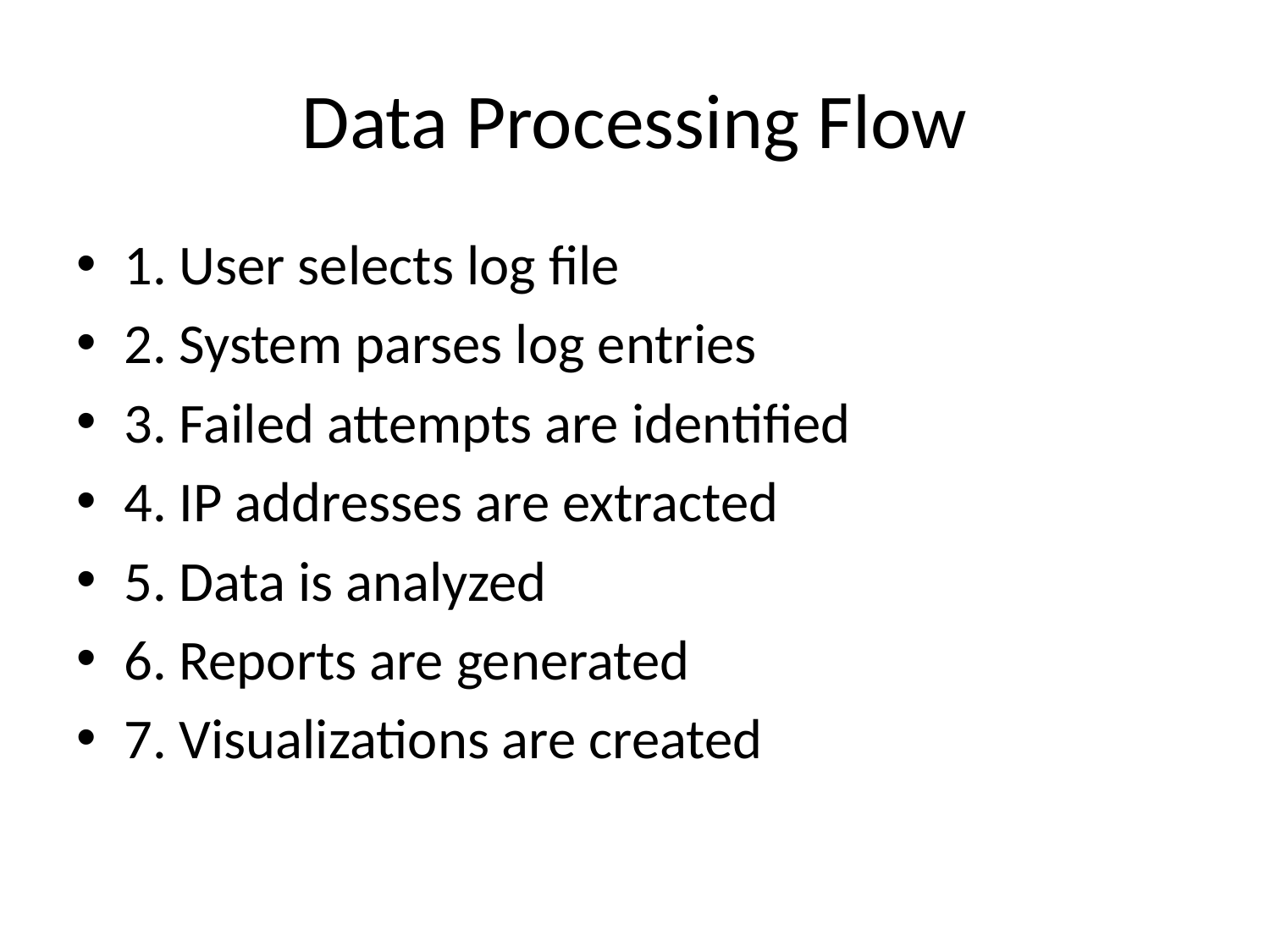

# Data Processing Flow
1. User selects log file
2. System parses log entries
3. Failed attempts are identified
4. IP addresses are extracted
5. Data is analyzed
6. Reports are generated
7. Visualizations are created